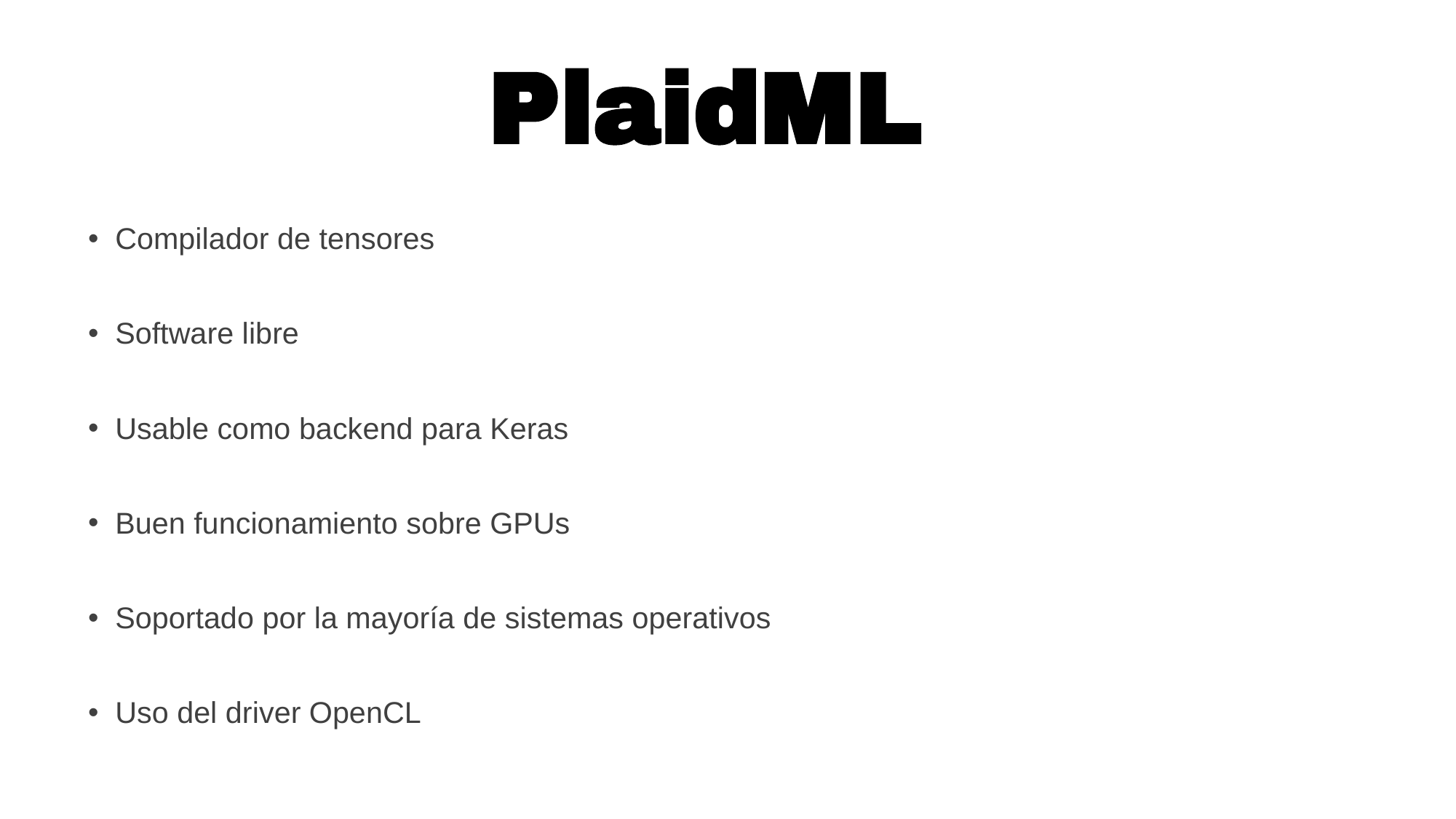

# PlaidML
Compilador de tensores

Software libre

Usable como backend para Keras

Buen funcionamiento sobre GPUs

Soportado por la mayoría de sistemas operativos

Uso del driver OpenCL